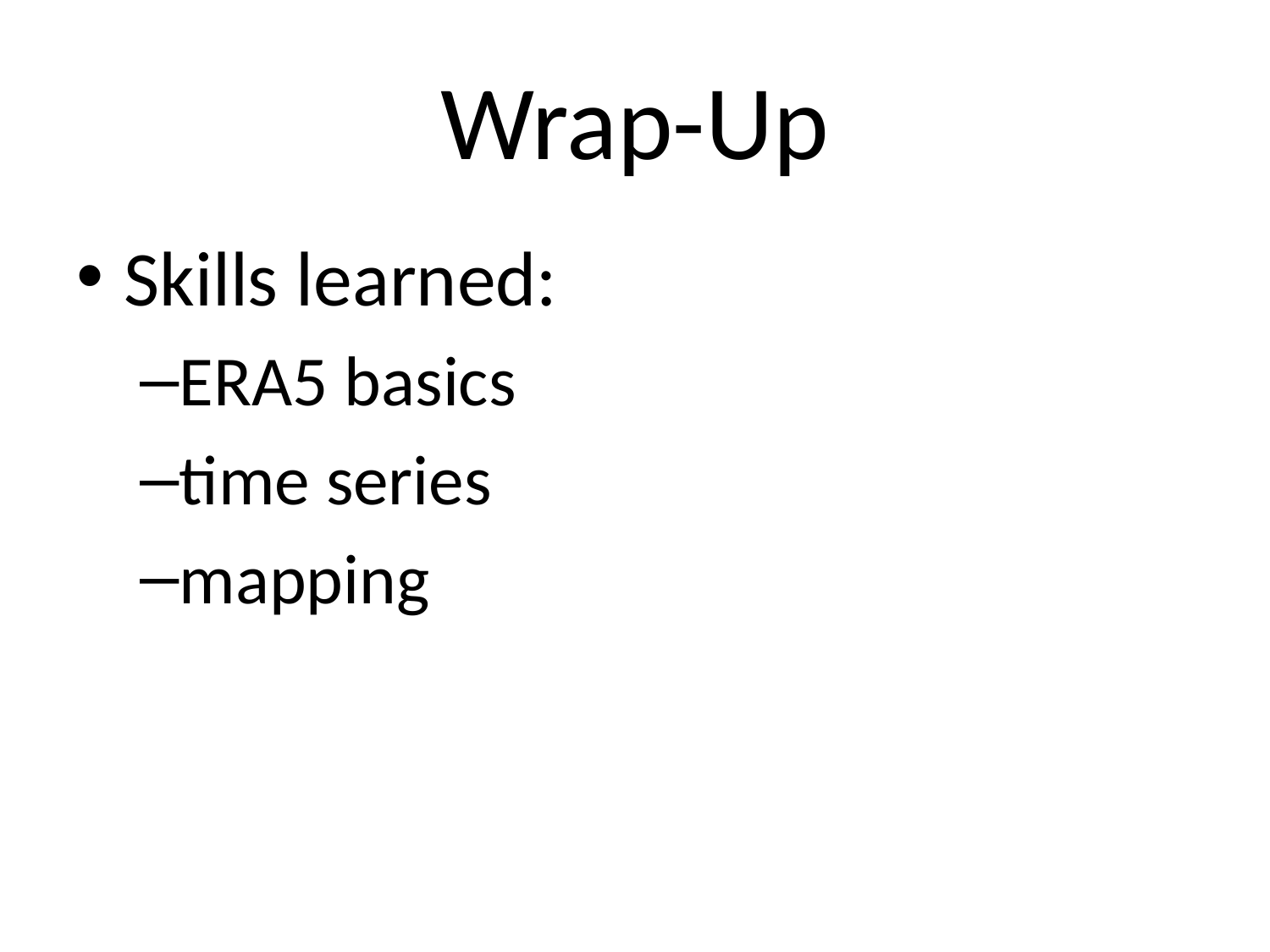

# Wrap-Up
Skills learned:
ERA5 basics
time series
mapping